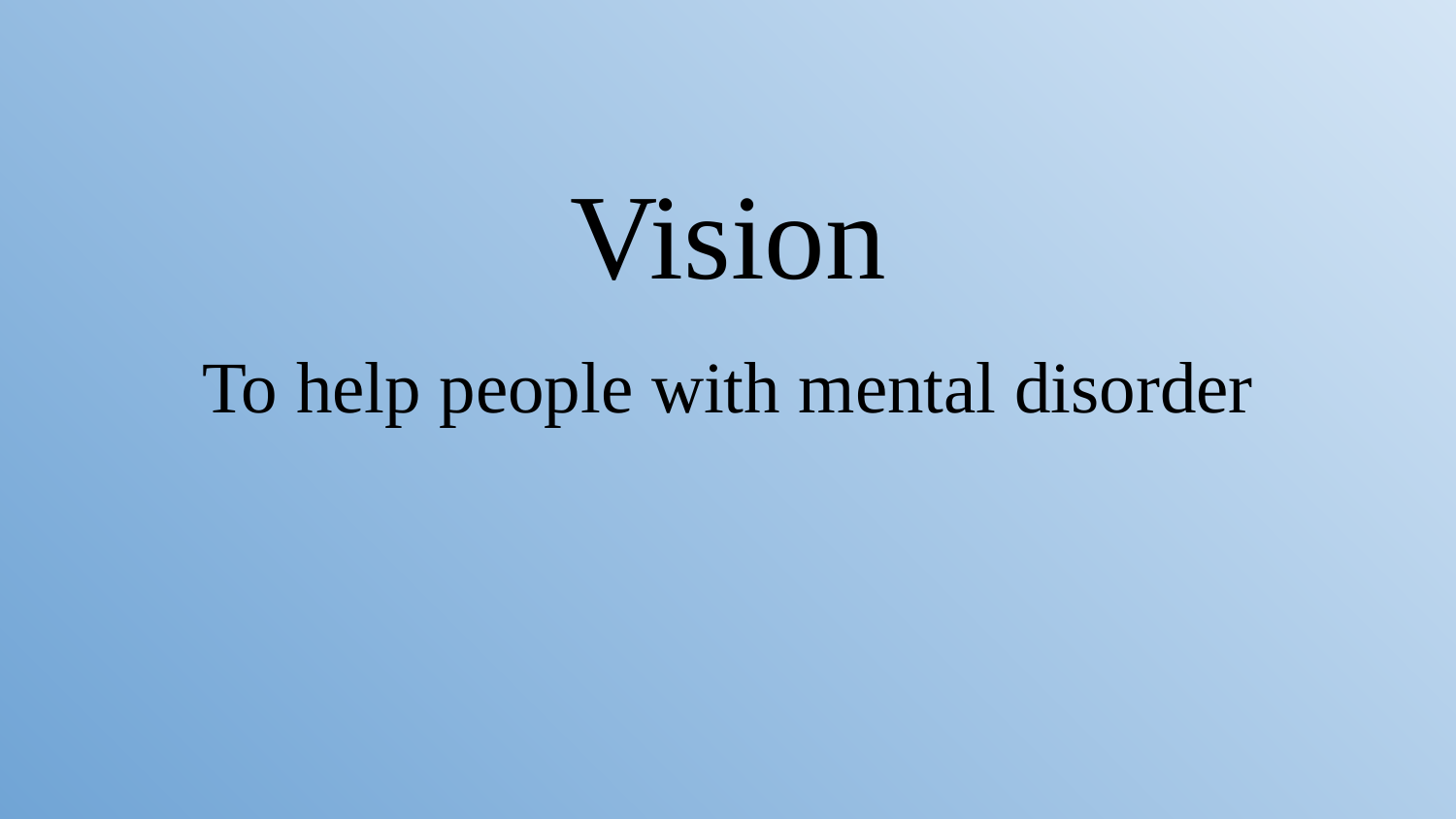

# Vision
To help people with mental disorder